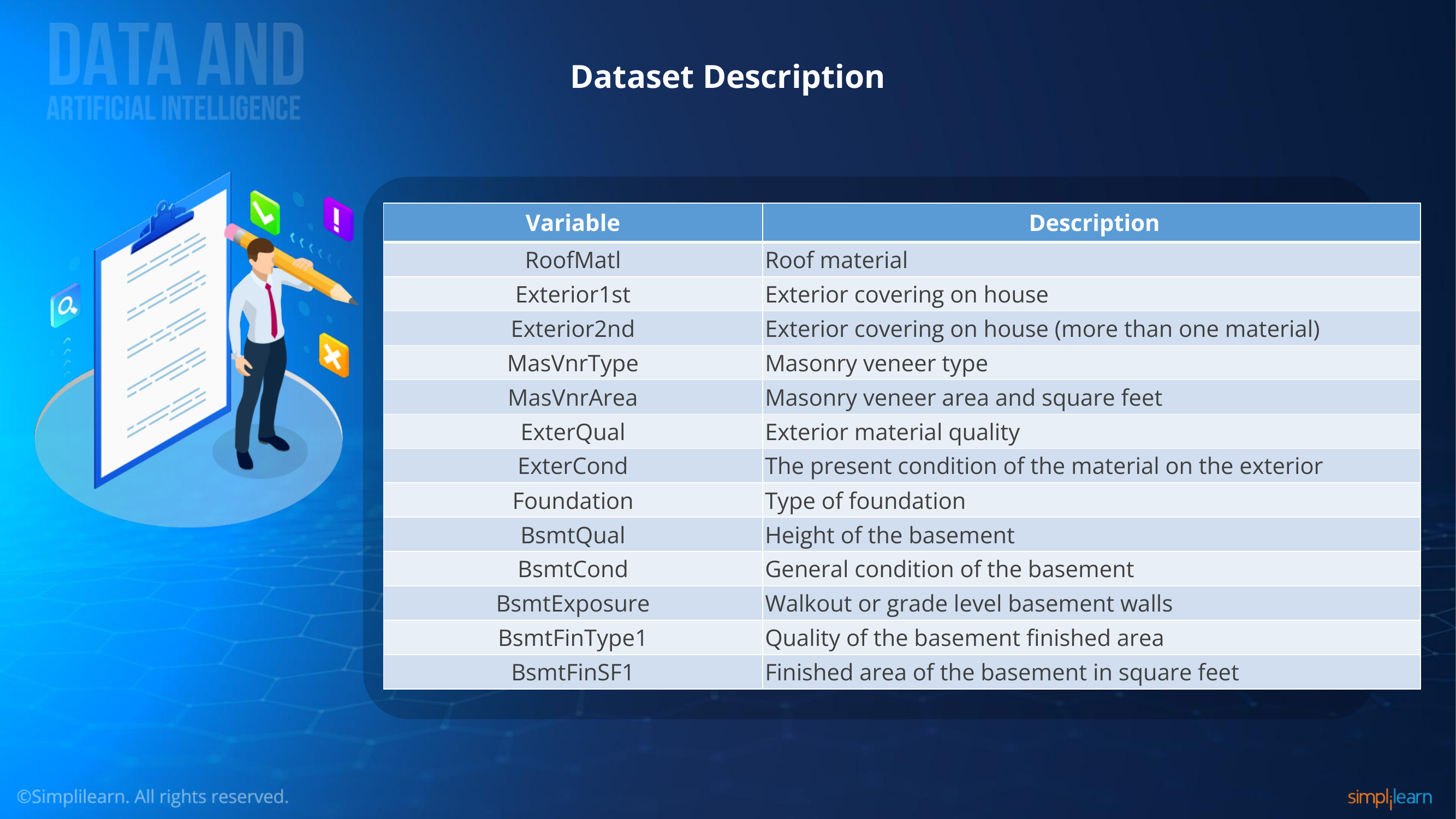

# Dataset Description

| Variable | Description |
| --- | --- |
| RoofMatl | Roof material |
| Exterior1st | Exterior covering on house |
| Exterior2nd | Exterior covering on house (more than one material) |
| MasVnrType | Masonry veneer type |
| MasVnrArea | Masonry veneer area and square feet |
| ExterQual | Exterior material quality |
| ExterCond | The present condition of the material on the exterior |
| Foundation | Type of foundation |
| BsmtQual | Height of the basement |
| BsmtCond | General condition of the basement |
| BsmtExposure | Walkout or grade level basement walls |
| BsmtFinType1 | Quality of the basement finished area |
| BsmtFinSF1 | Finished area of the basement in square feet |